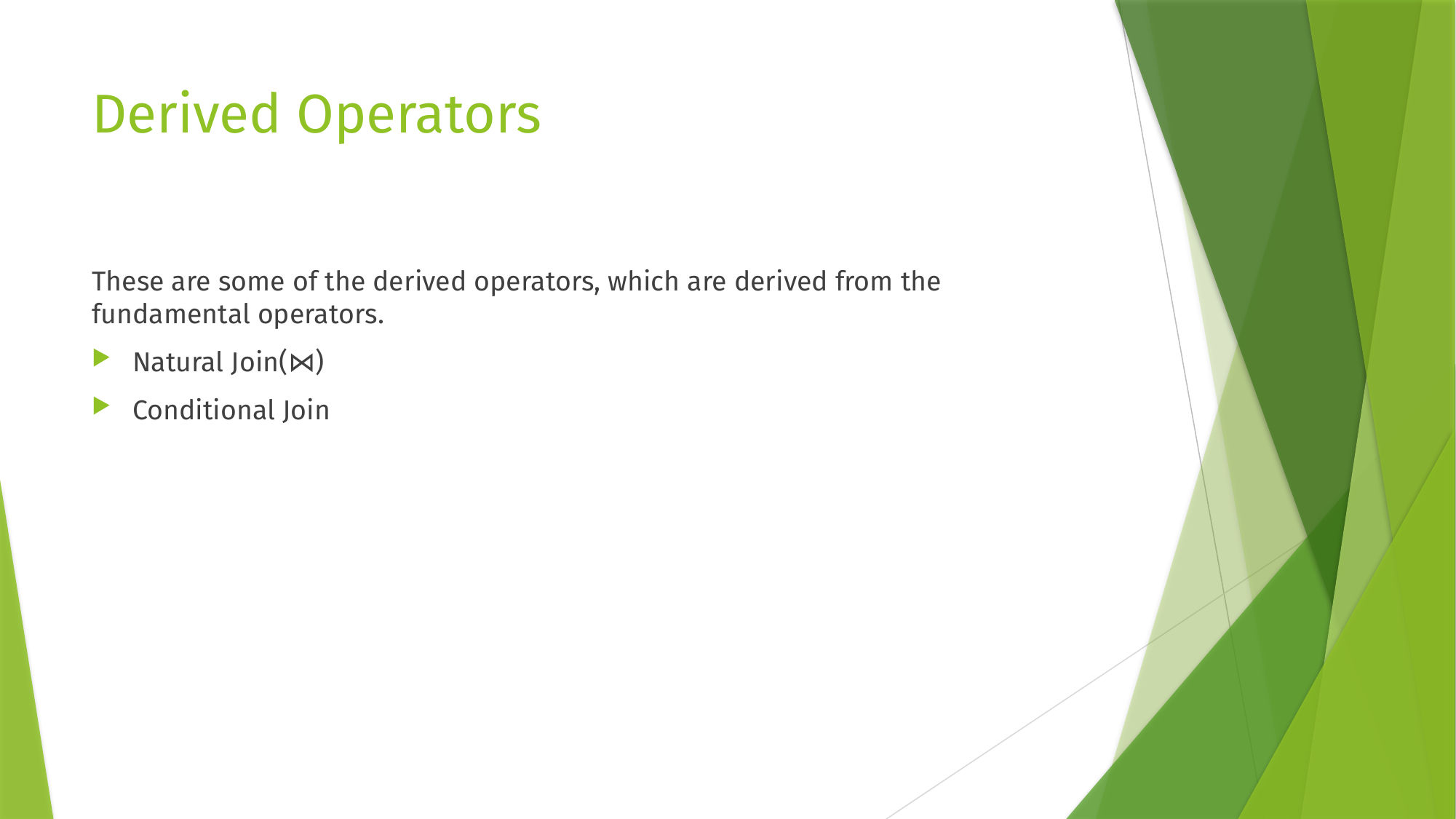

# Derived Operators
These are some of the derived operators, which are derived from the fundamental operators.
Natural Join(⋈)
Conditional Join